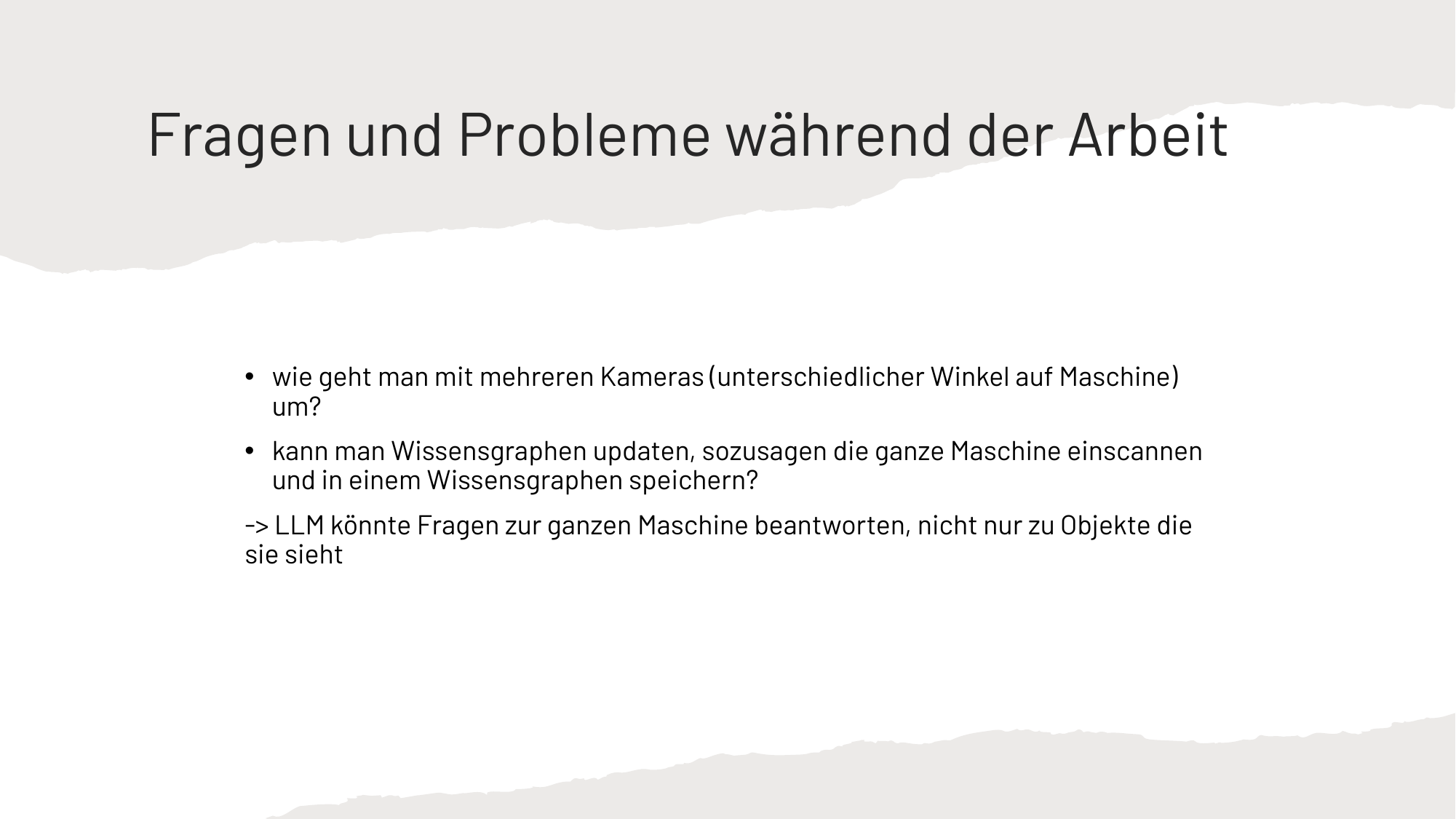

# Fragen und Probleme während der Arbeit
wie geht man mit mehreren Kameras (unterschiedlicher Winkel auf Maschine) um?
kann man Wissensgraphen updaten, sozusagen die ganze Maschine einscannen und in einem Wissensgraphen speichern?
-> LLM könnte Fragen zur ganzen Maschine beantworten, nicht nur zu Objekte die sie sieht